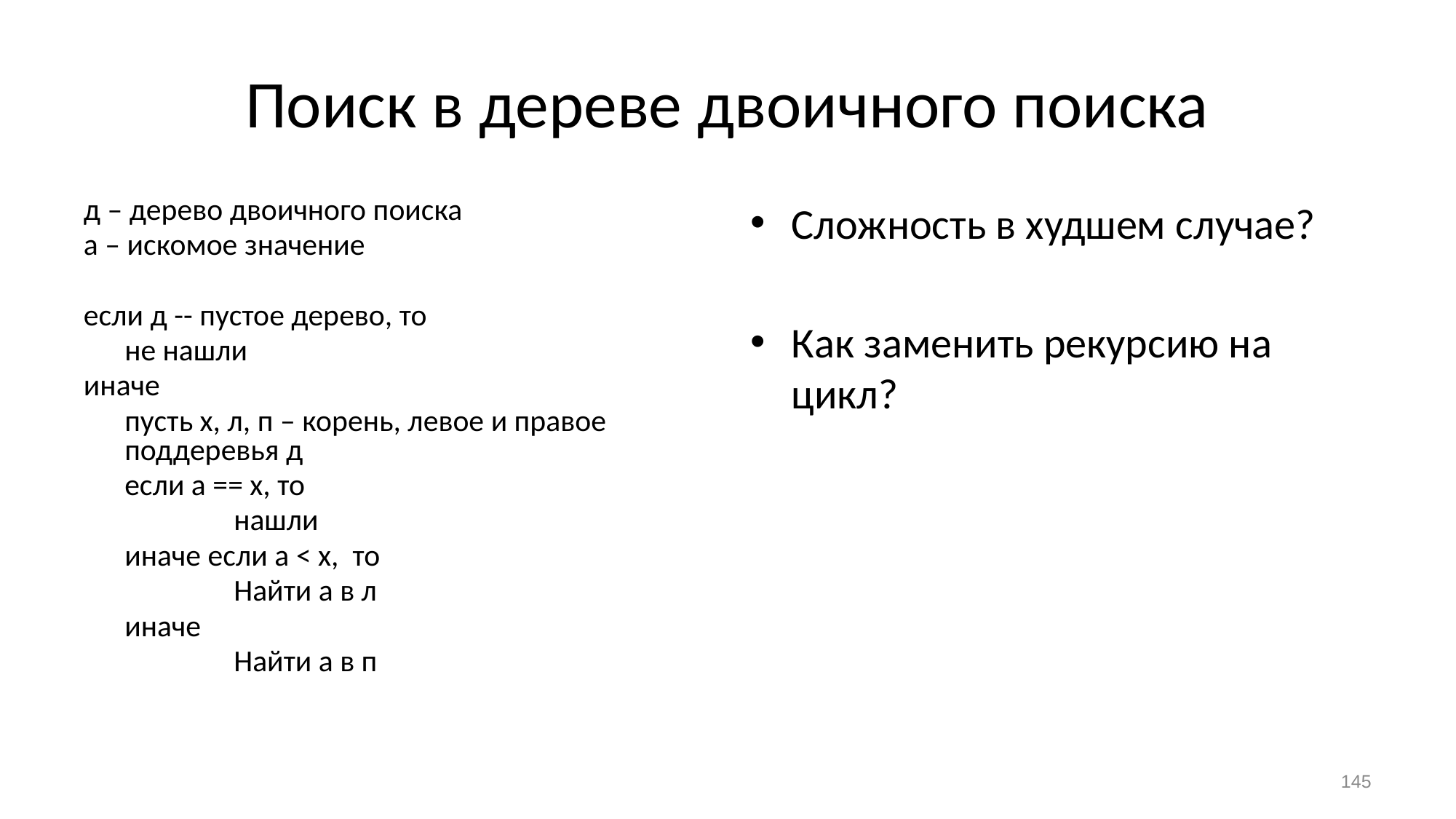

# Поиск в дереве двоичного поиска
д – дерево двоичного поиска
а – искомое значение

если д -- пустое дерево, то
	не нашли
иначе
	пусть х, л, п – корень, левое и правое поддеревья д
	если а == х, то
		нашли
	иначе если a < x,  то
		Найти а в л
	иначе
		Найти а в п
Сложность в худшем случае?

Как заменить рекурсию на цикл?
145